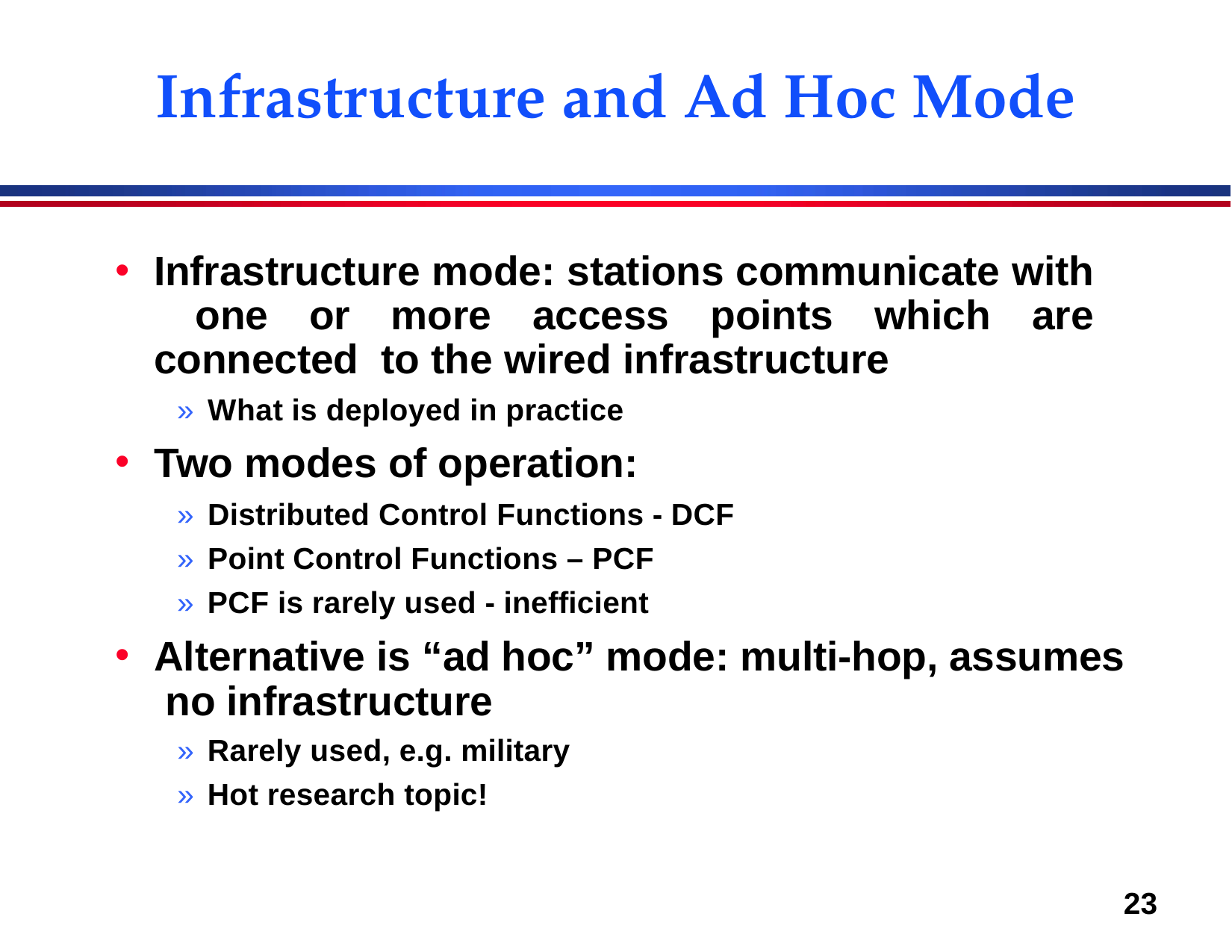

# Infrastructure and Ad Hoc Mode
Infrastructure mode: stations communicate with  one or more access points which are connected  to the wired infrastructure
» What is deployed in practice
Two modes of operation:
» Distributed Control Functions - DCF
» Point Control Functions – PCF
» PCF is rarely used - inefficient
Alternative is “ad hoc” mode: multi-hop, assumes  no infrastructure
» Rarely used, e.g. military
» Hot research topic!
23